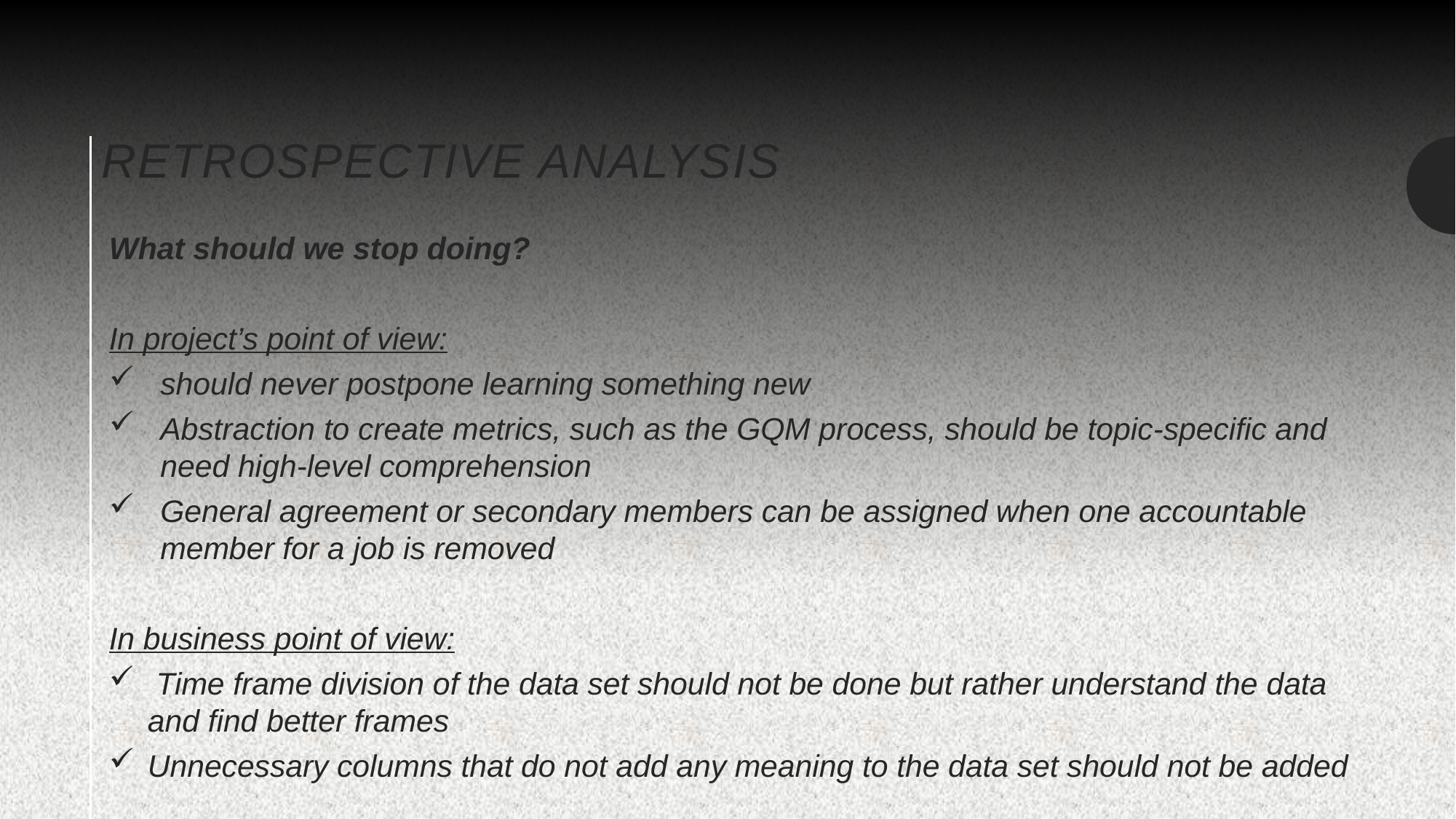

# RETROSPECTIVE ANALYSIS

What should we stop doing?

In project’s point of view:
should never postpone learning something new
Abstraction to create metrics, such as the GQM process, should be topic-specific and need high-level comprehension
General agreement or secondary members can be assigned when one accountable member for a job is removed

In business point of view:
 Time frame division of the data set should not be done but rather understand the data and find better frames
Unnecessary columns that do not add any meaning to the data set should not be added